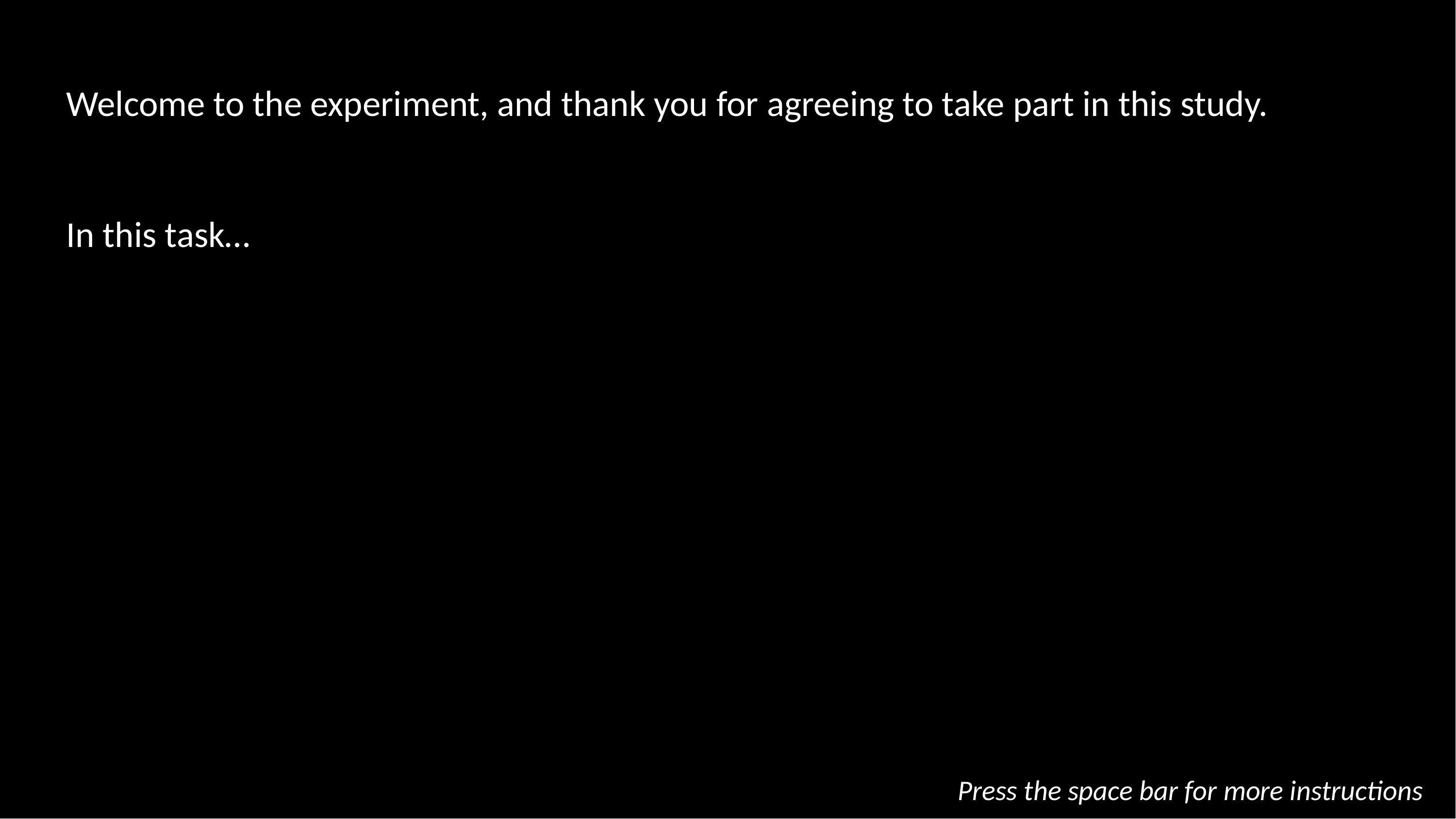

Welcome to the experiment, and thank you for agreeing to take part in this study.

In this task…

Press the space bar for more instructions